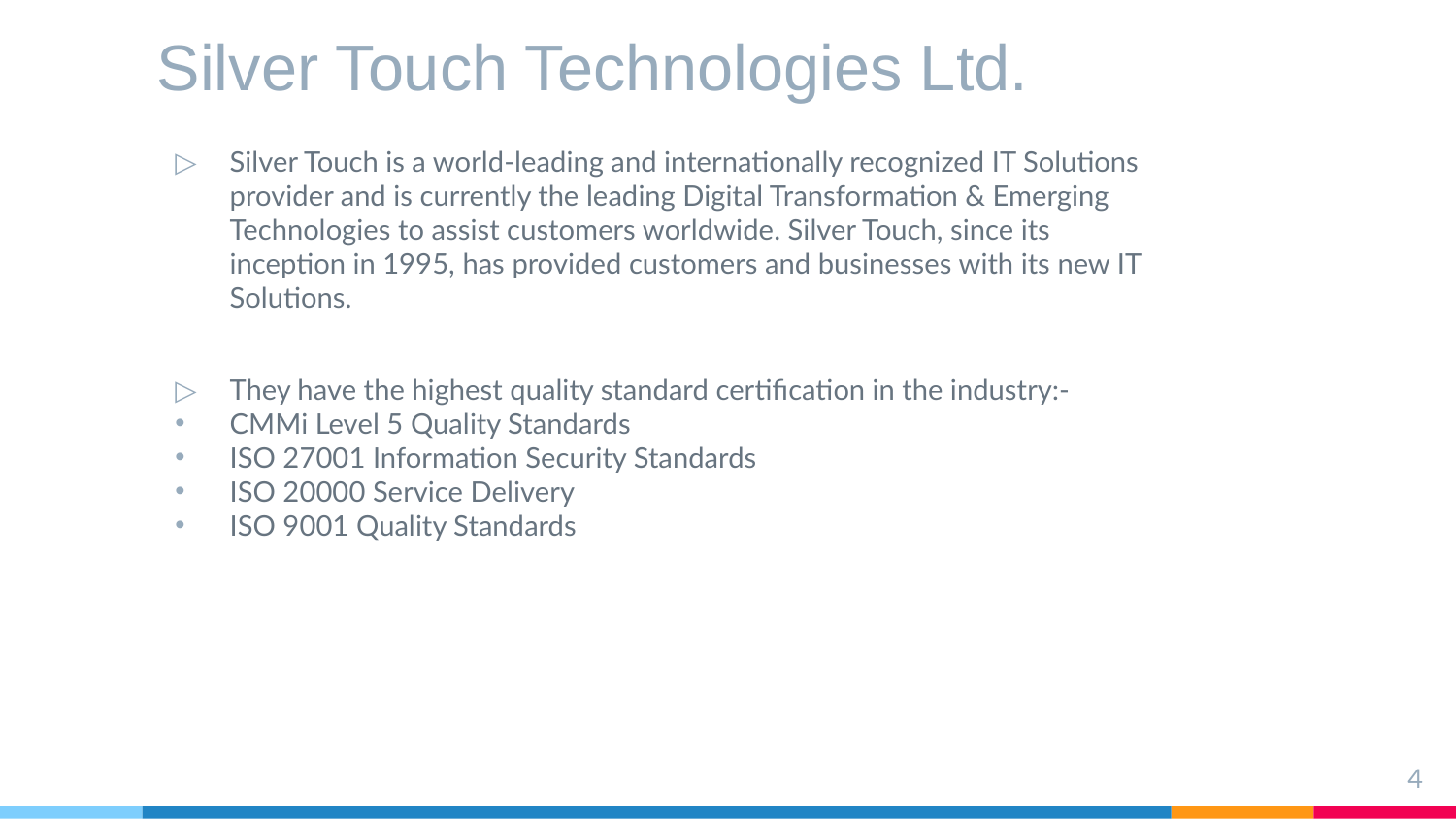

# Silver Touch Technologies Ltd.

Silver Touch is a world-leading and internationally recognized IT Solutions provider and is currently the leading Digital Transformation & Emerging Technologies to assist customers worldwide. Silver Touch, since its inception in 1995, has provided customers and businesses with its new IT Solutions.

They have the highest quality standard certification in the industry:-
CMMi Level 5 Quality Standards
ISO 27001 Information Security Standards
ISO 20000 Service Delivery
ISO 9001 Quality Standards

4